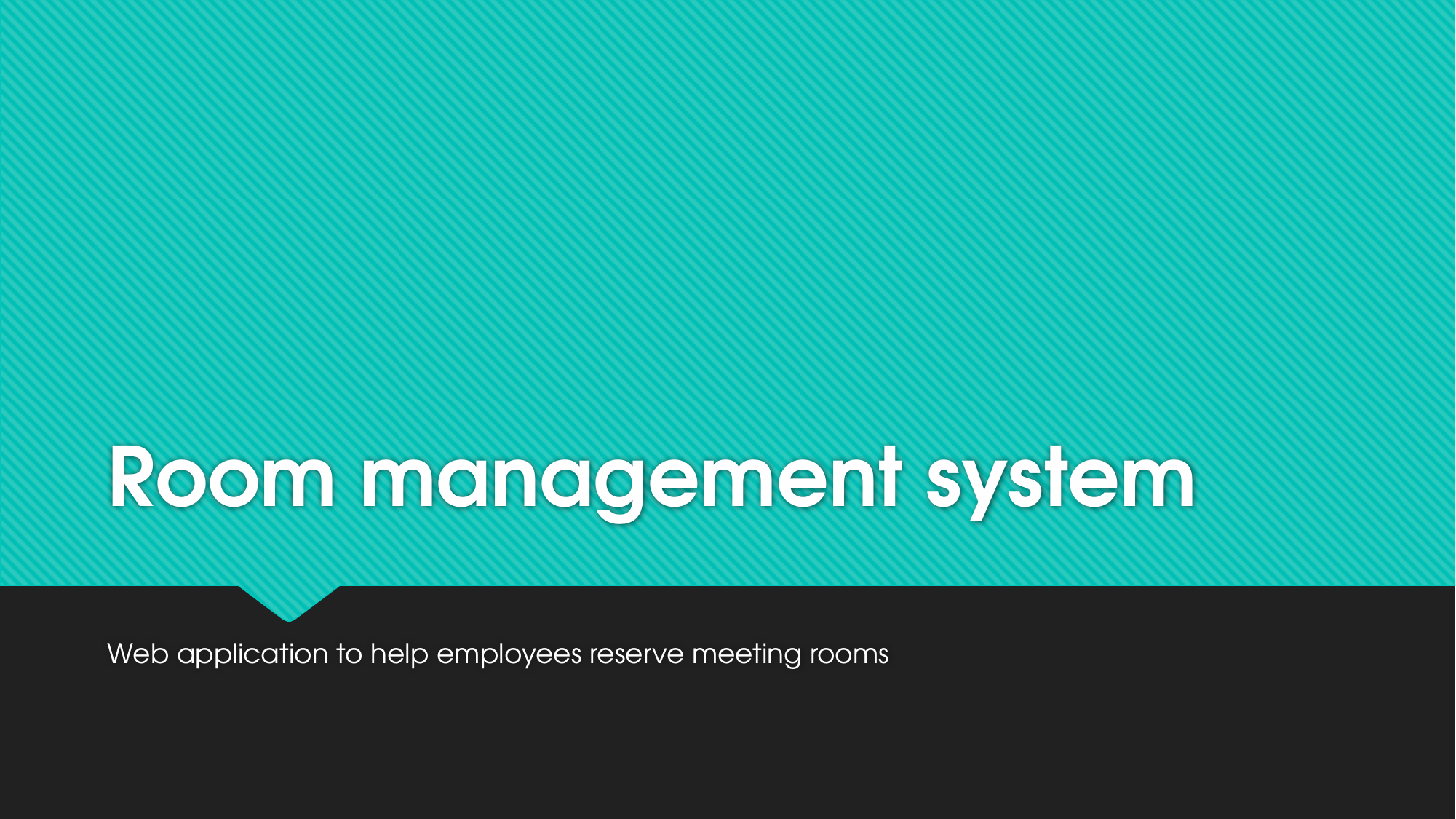

# Room management system
Web application to help employees reserve meeting rooms